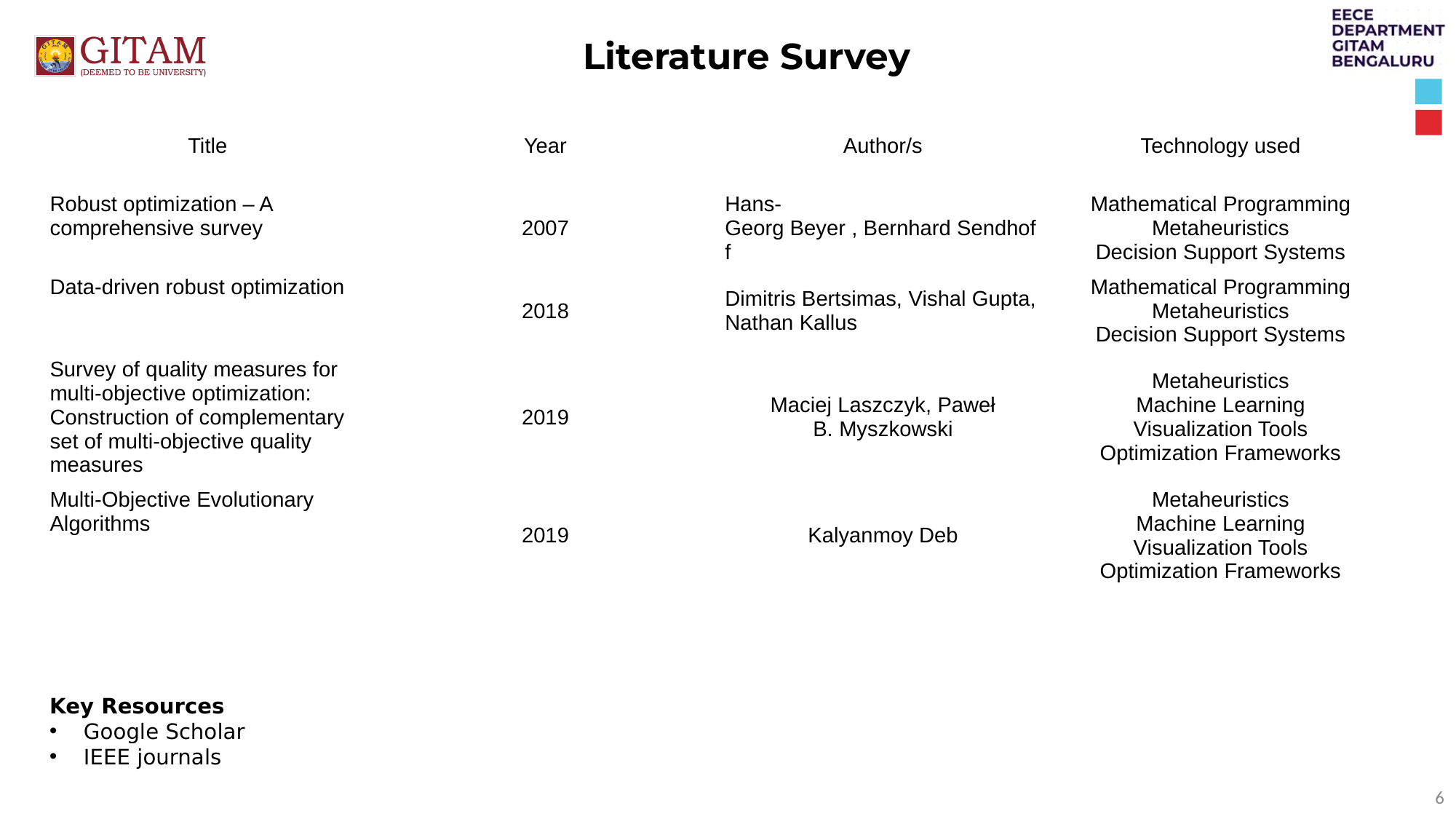

Literature Survey
| Title | Year | Author/s | Technology used |
| --- | --- | --- | --- |
| Robust optimization – A comprehensive survey | 2007 | Hans-Georg Beyer , Bernhard Sendhoff | Mathematical Programming Metaheuristics Decision Support Systems |
| Data-driven robust optimization | 2018 | Dimitris Bertsimas, Vishal Gupta, Nathan Kallus | Mathematical Programming Metaheuristics Decision Support Systems |
| Survey of quality measures for multi-objective optimization: Construction of complementary set of multi-objective quality measures | 2019 | Maciej Laszczyk, Paweł B. Myszkowski | Metaheuristics Machine Learning Visualization Tools Optimization Frameworks |
| Multi-Objective Evolutionary Algorithms | 2019 | Kalyanmoy Deb | Metaheuristics Machine Learning Visualization Tools Optimization Frameworks |
Key Resources
Google Scholar
IEEE journals
6